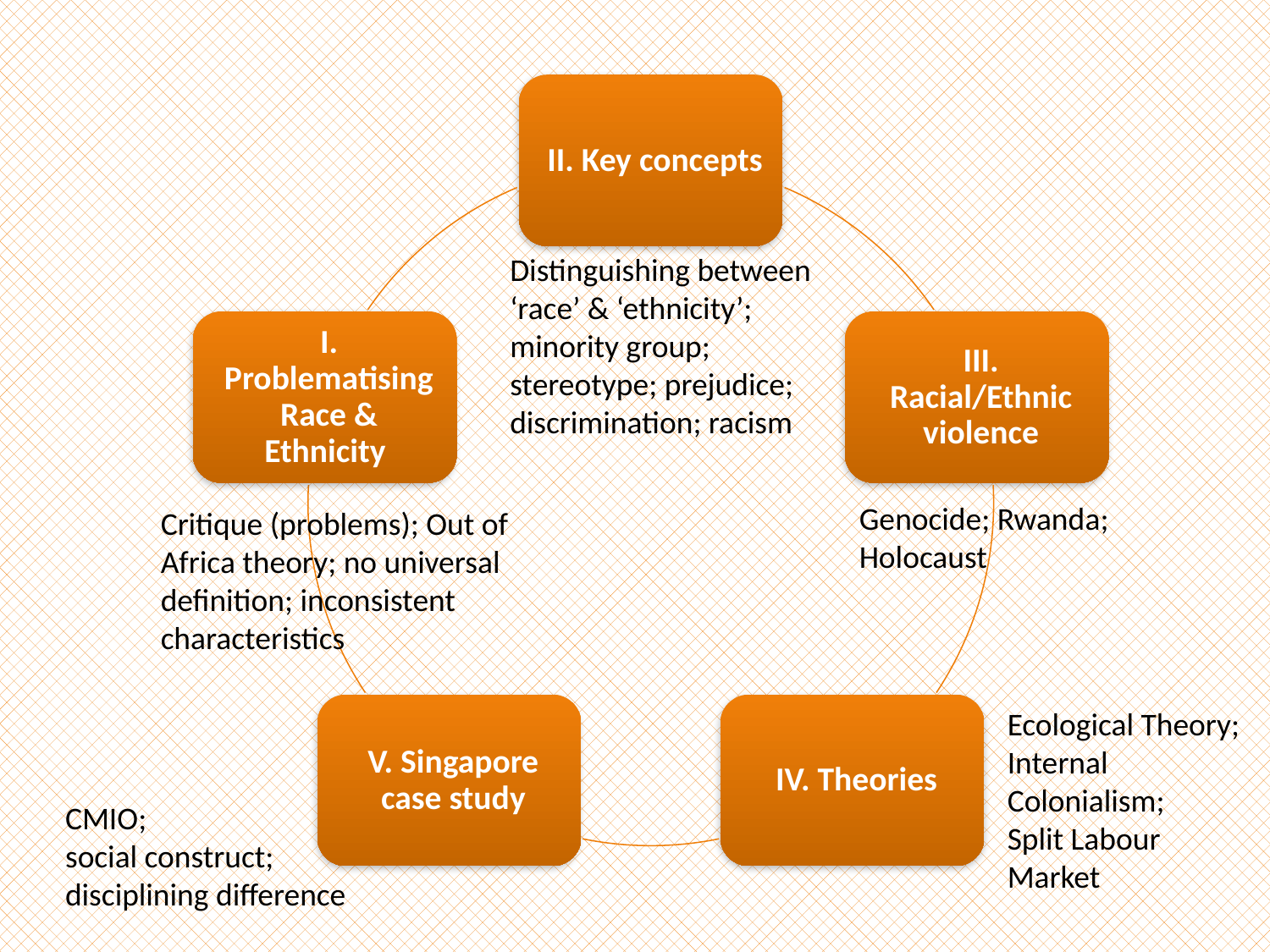

II. Key concepts
III. Racial/Ethnic violence
IV. Theories
V. Singapore case study
I. Problematising Race & Ethnicity
Distinguishing between ‘race’ & ‘ethnicity’; minority group; stereotype; prejudice; discrimination; racism
Genocide; Rwanda; Holocaust
Critique (problems); Out of Africa theory; no universal definition; inconsistent characteristics
Ecological Theory;
Internal Colonialism;
Split Labour Market
CMIO;
social construct; disciplining difference